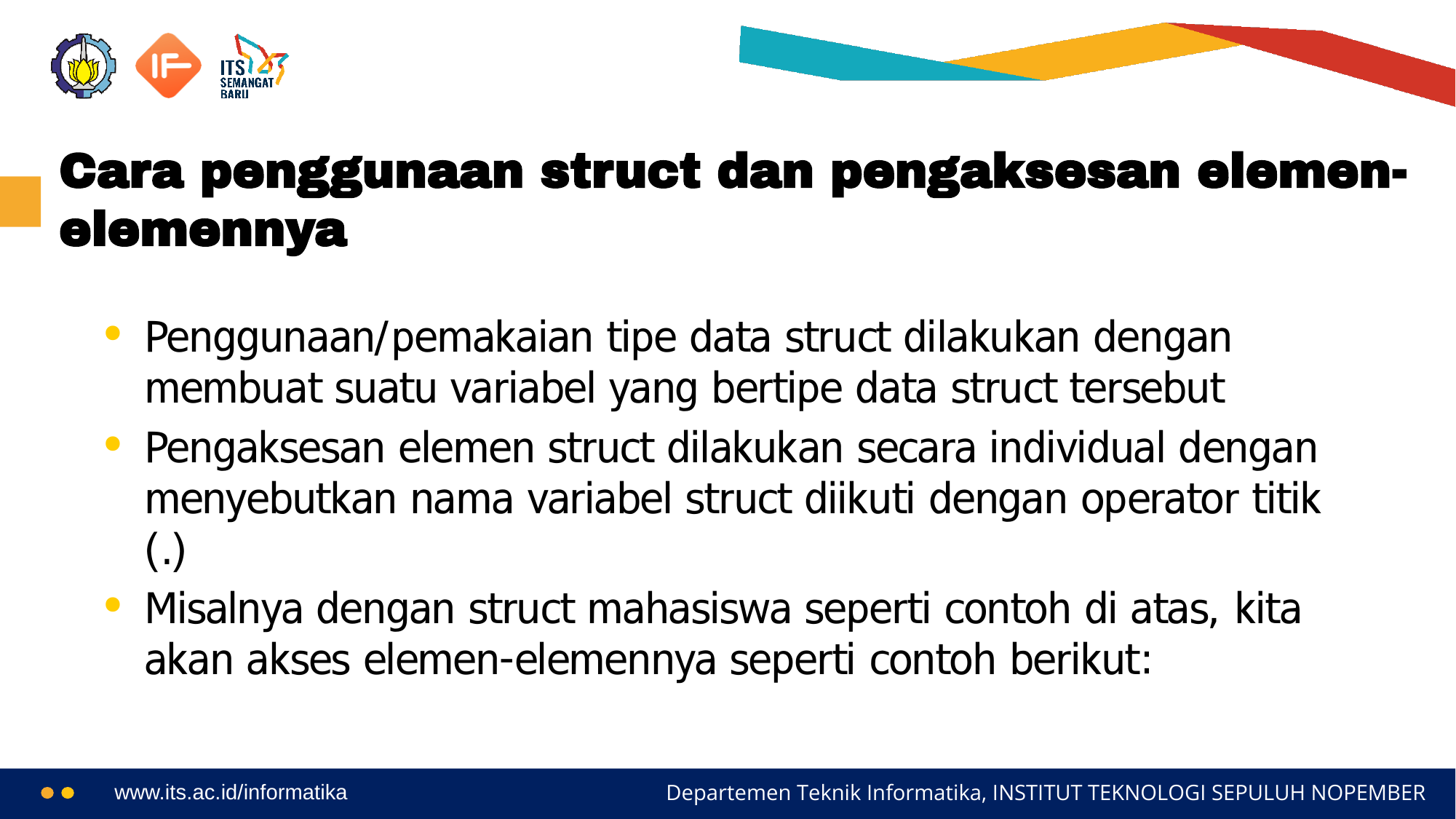

# Cara penggunaan struct dan pengaksesan elemen-elemennya

Penggunaan/pemakaian tipe data struct dilakukan dengan membuat suatu variabel yang bertipe data struct tersebut
Pengaksesan elemen struct dilakukan secara individual dengan menyebutkan nama variabel struct diikuti dengan operator titik (.)
Misalnya dengan struct mahasiswa seperti contoh di atas, kita akan akses elemen-elemennya seperti contoh berikut: